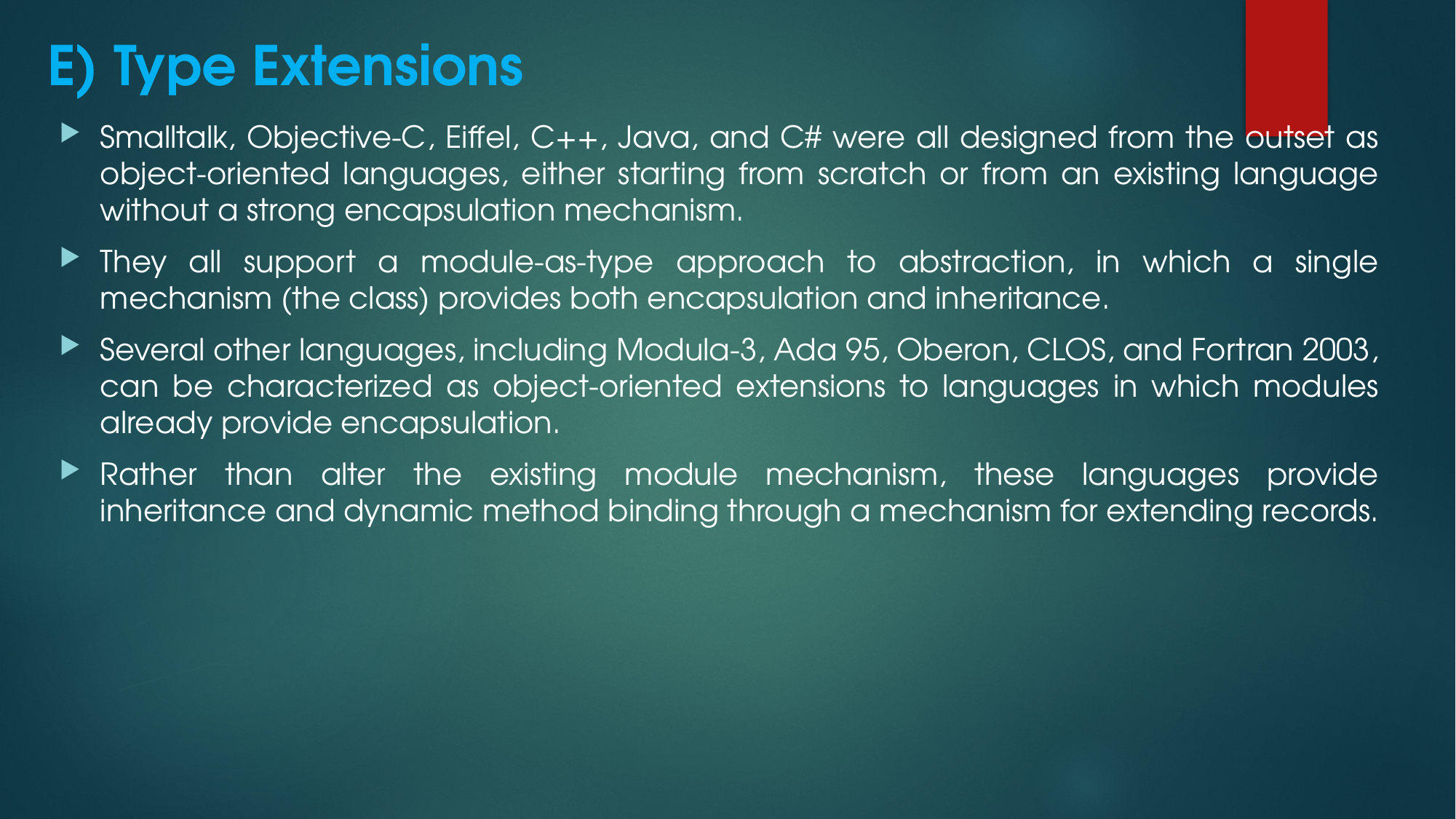

# E) Type Extensions
Smalltalk, Objective-C, Eiffel, C++, Java, and C# were all designed from the outset as object-oriented languages, either starting from scratch or from an existing language without a strong encapsulation mechanism.
They all support a module-as-type approach to abstraction, in which a single mechanism (the class) provides both encapsulation and inheritance.
Several other languages, including Modula-3, Ada 95, Oberon, CLOS, and Fortran 2003, can be characterized as object-oriented extensions to languages in which modules already provide encapsulation.
Rather than alter the existing module mechanism, these languages provide inheritance and dynamic method binding through a mechanism for extending records.